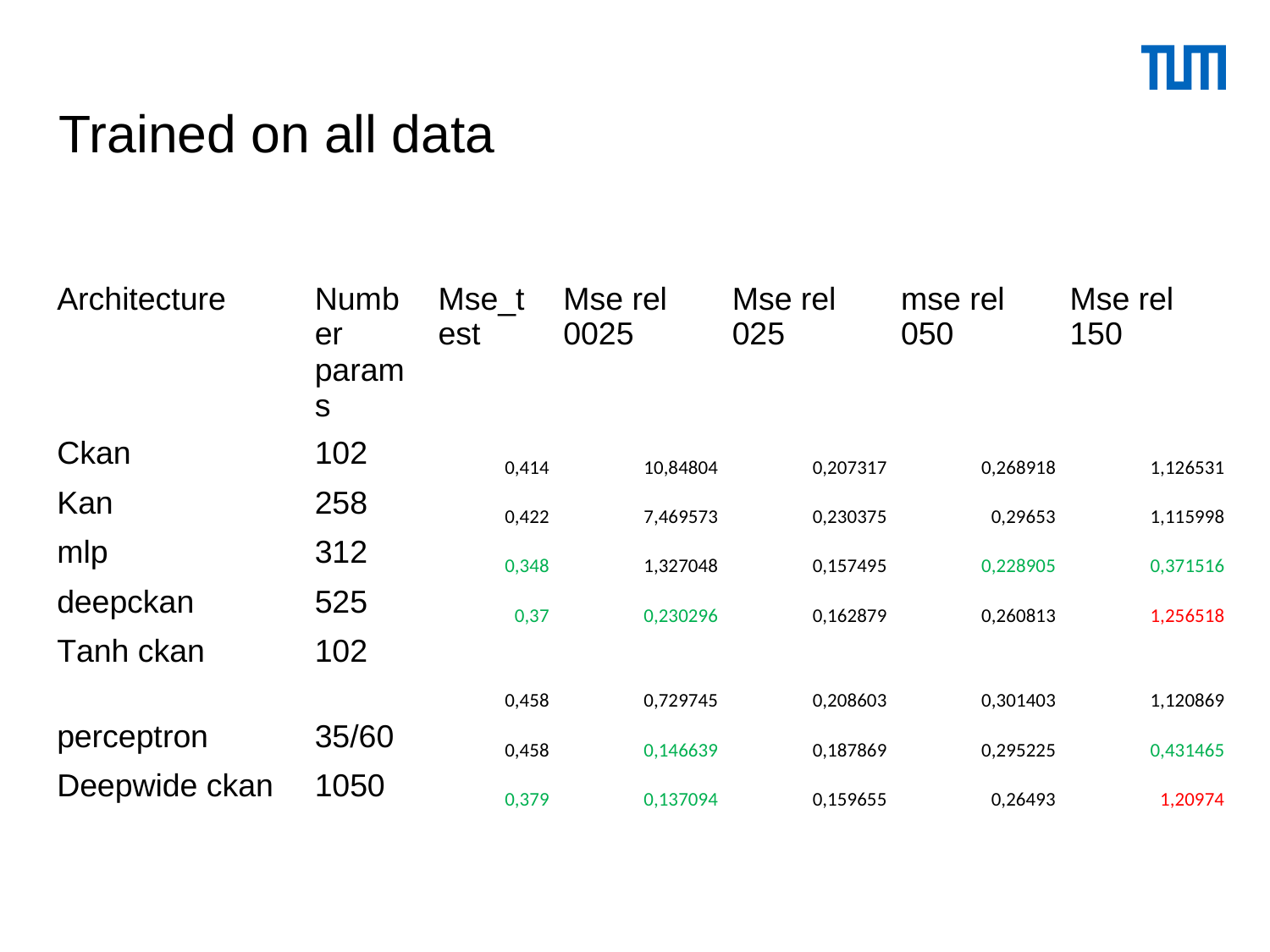

# Trained on all data
| Architecture | Number params | Mse\_test | Mse rel 0025 | Mse rel 025 | mse rel 050 | Mse rel 150 |
| --- | --- | --- | --- | --- | --- | --- |
| Ckan | 102 | 0,414 | 10,84804 | 0,207317 | 0,268918 | 1,126531 |
| Kan | 258 | 0,422 | 7,469573 | 0,230375 | 0,29653 | 1,115998 |
| mlp | 312 | 0,348 | 1,327048 | 0,157495 | 0,228905 | 0,371516 |
| deepckan | 525 | 0,37 | 0,230296 | 0,162879 | 0,260813 | 1,256518 |
| Tanh ckan | 102 | 0,458 | 0,729745 | 0,208603 | 0,301403 | 1,120869 |
| perceptron | 35/60 | 0,458 | 0,146639 | 0,187869 | 0,295225 | 0,431465 |
| Deepwide ckan | 1050 | 0,379 | 0,137094 | 0,159655 | 0,26493 | 1,20974 |
|  |  |  |  |  |  |  |
|  |  |  |  |  |  |  |
|  |  |  |  |  |  |  |